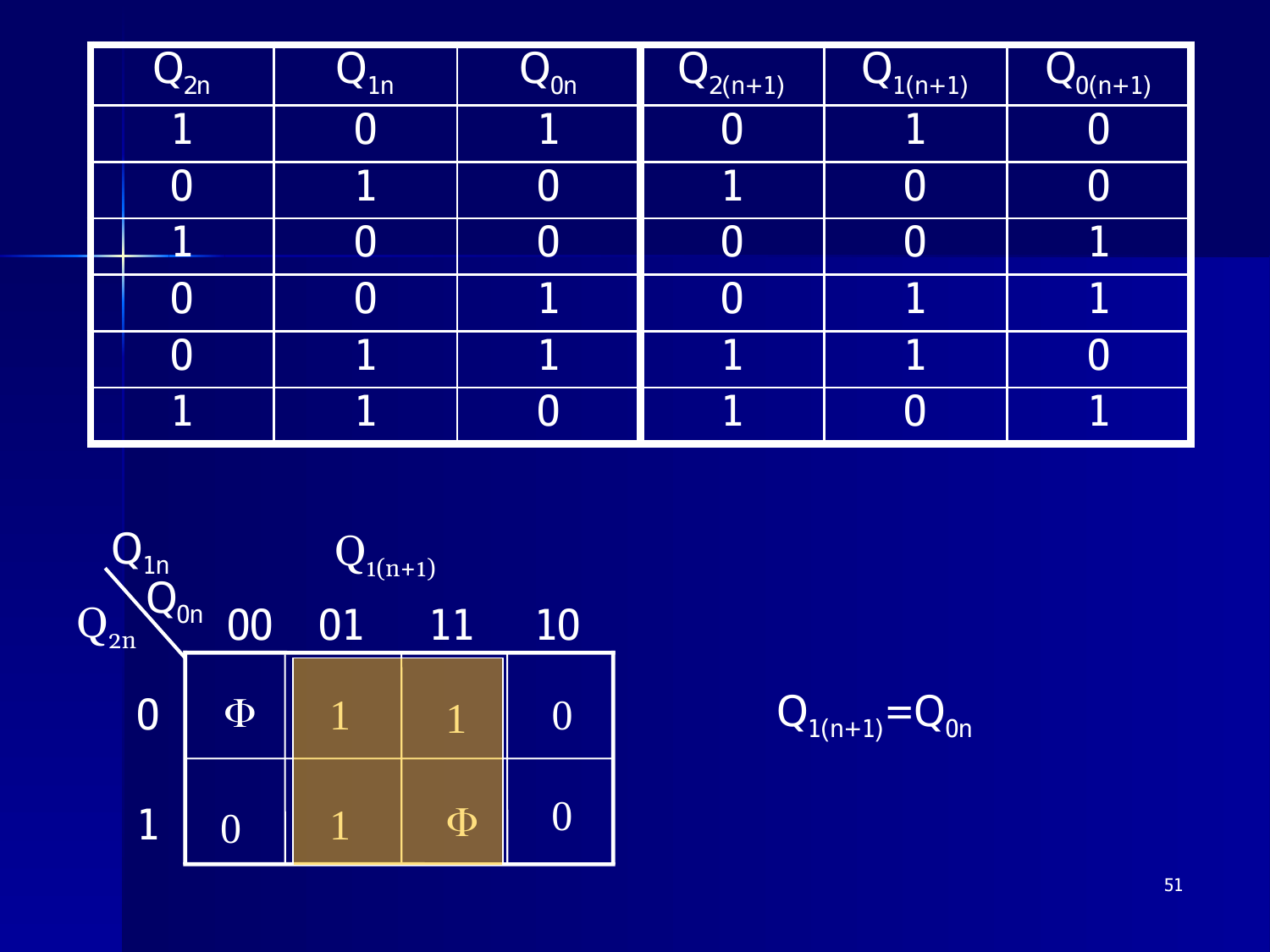

| Q2n | Q1n | Q0n | Q2(n+1) | Q1(n+1) | Q0(n+1) |
| --- | --- | --- | --- | --- | --- |
| 1 | 0 | 1 | 0 | 1 | 0 |
| 0 | 1 | 0 | 1 | 0 | 0 |
| 1 | 0 | 0 | 0 | 0 | 1 |
| 0 | 0 | 1 | 0 | 1 | 1 |
| 0 | 1 | 1 | 1 | 1 | 0 |
| 1 | 1 | 0 | 1 | 0 | 1 |
Q1n
Q1(n+1)
Q0n

Q2n
00
01
11
10

Φ
0
1
1
0
1

0
Φ
1
0

Q1(n+1)=Q0n
51